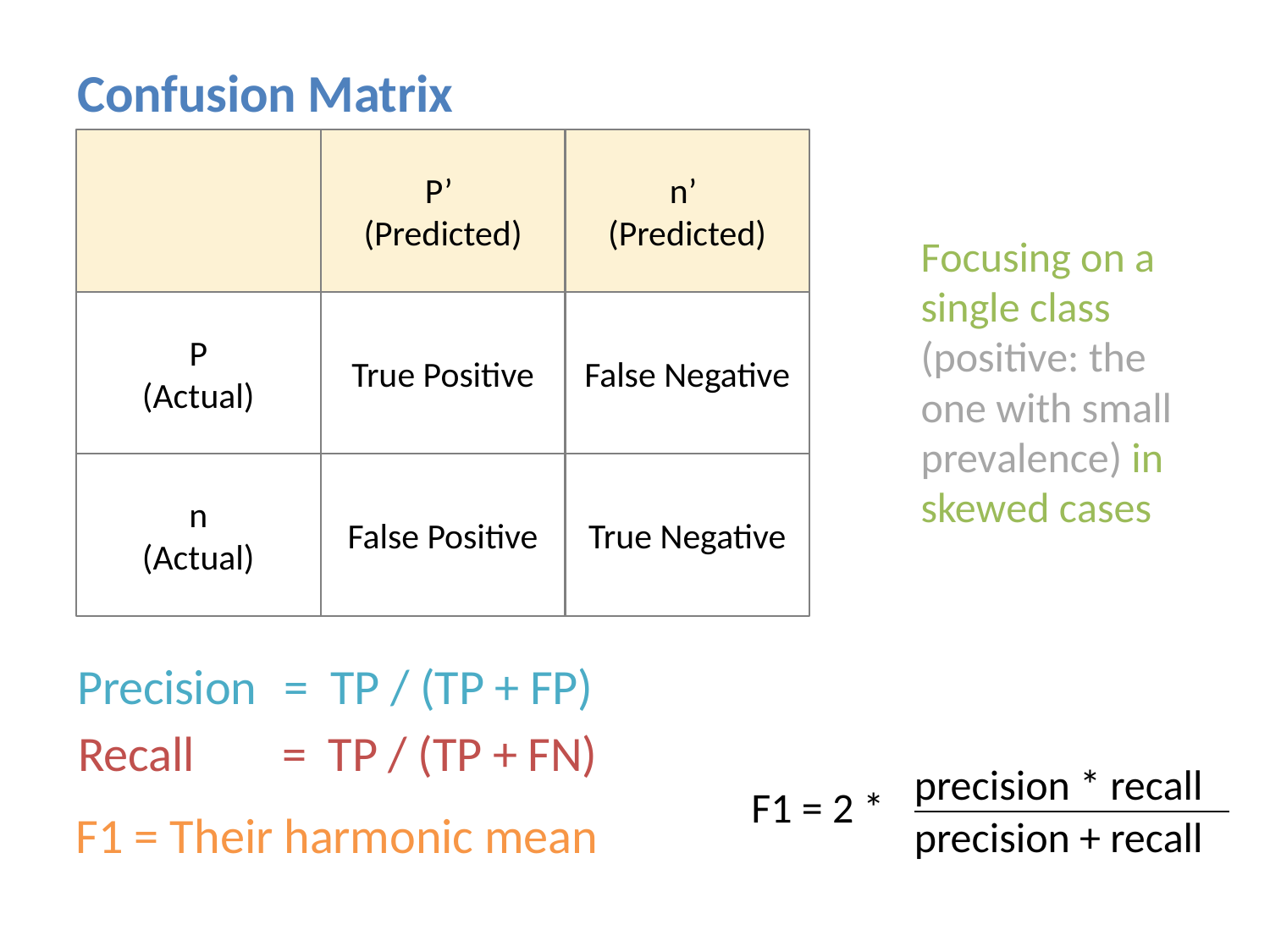

# Confusion Matrix

P’
(Predicted)
n’
(Predicted)
P
(Actual)
True Positive
False Negative
n
(Actual)
False Positive
True Negative
Focusing on a single class (positive: the one with small prevalence) in skewed cases
Precision	=	TP / (TP + FP)
Recall	       =  TP / (TP + FN)
precision * recall
F1 = 2 *
F1 = Their harmonic mean
precision + recall